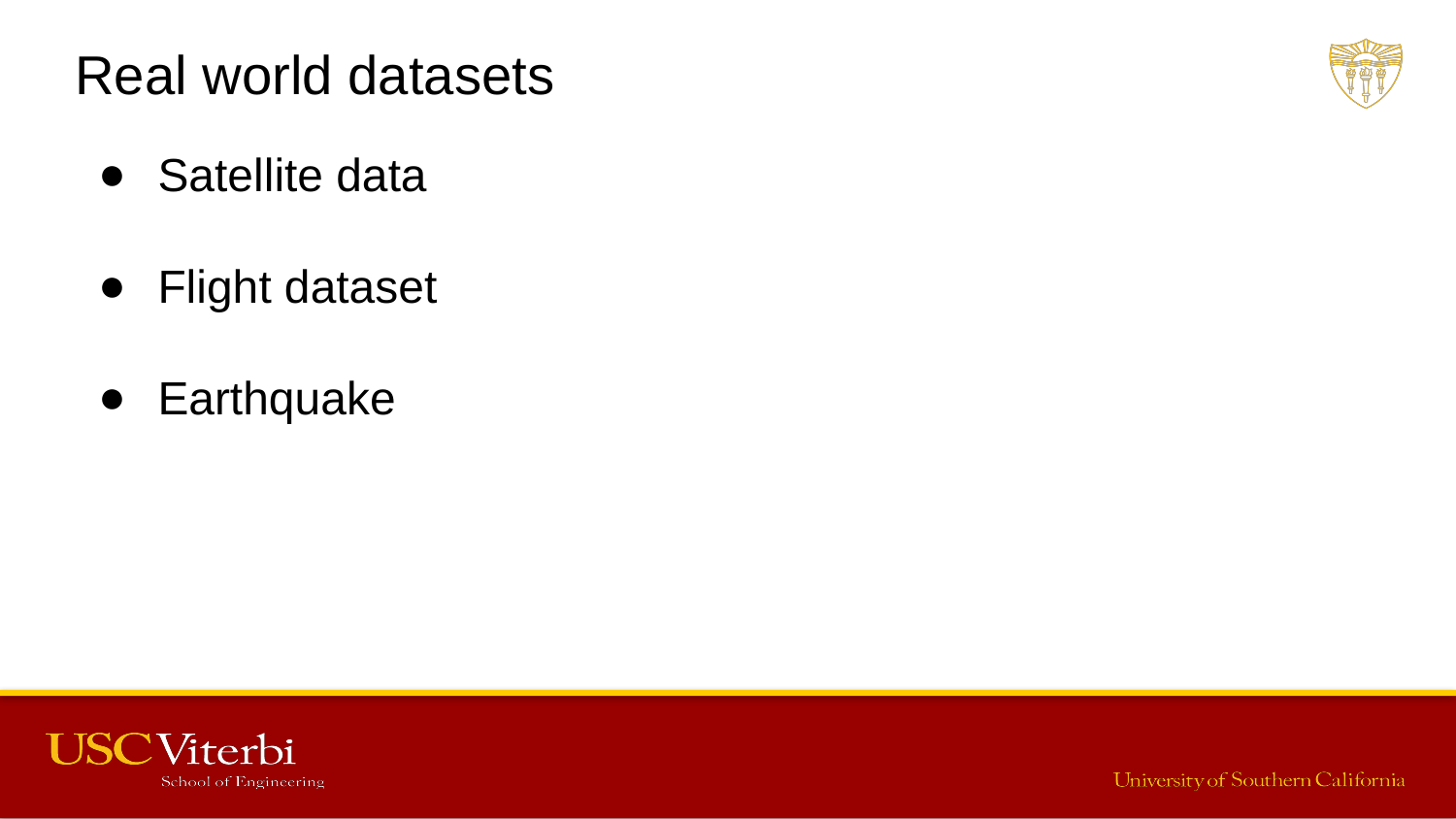

Real world datasets
Satellite data

Flight dataset

Earthquake
2